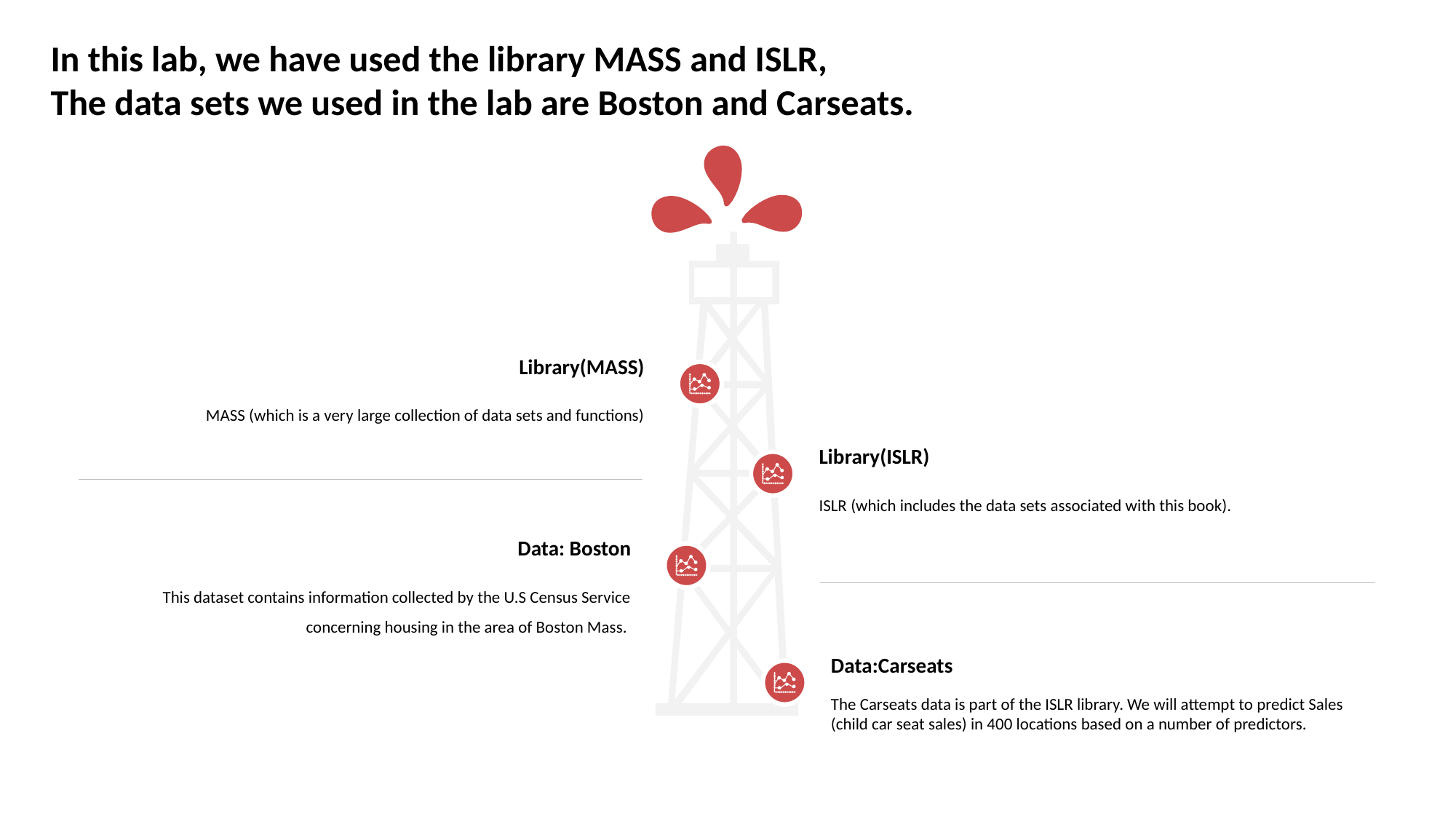

In this lab, we have used the library MASS and ISLR,
The data sets we used in the lab are Boston and Carseats.

Library(MASS)
MASS (which is a very large collection of data sets and functions)
Library(ISLR)
ISLR (which includes the data sets associated with this book).
Data: Boston
This dataset contains information collected by the U.S Census Service concerning housing in the area of Boston Mass.
Data:Carseats
The Carseats data is part of the ISLR library. We will attempt to predict Sales (child car seat sales) in 400 locations based on a number of predictors.